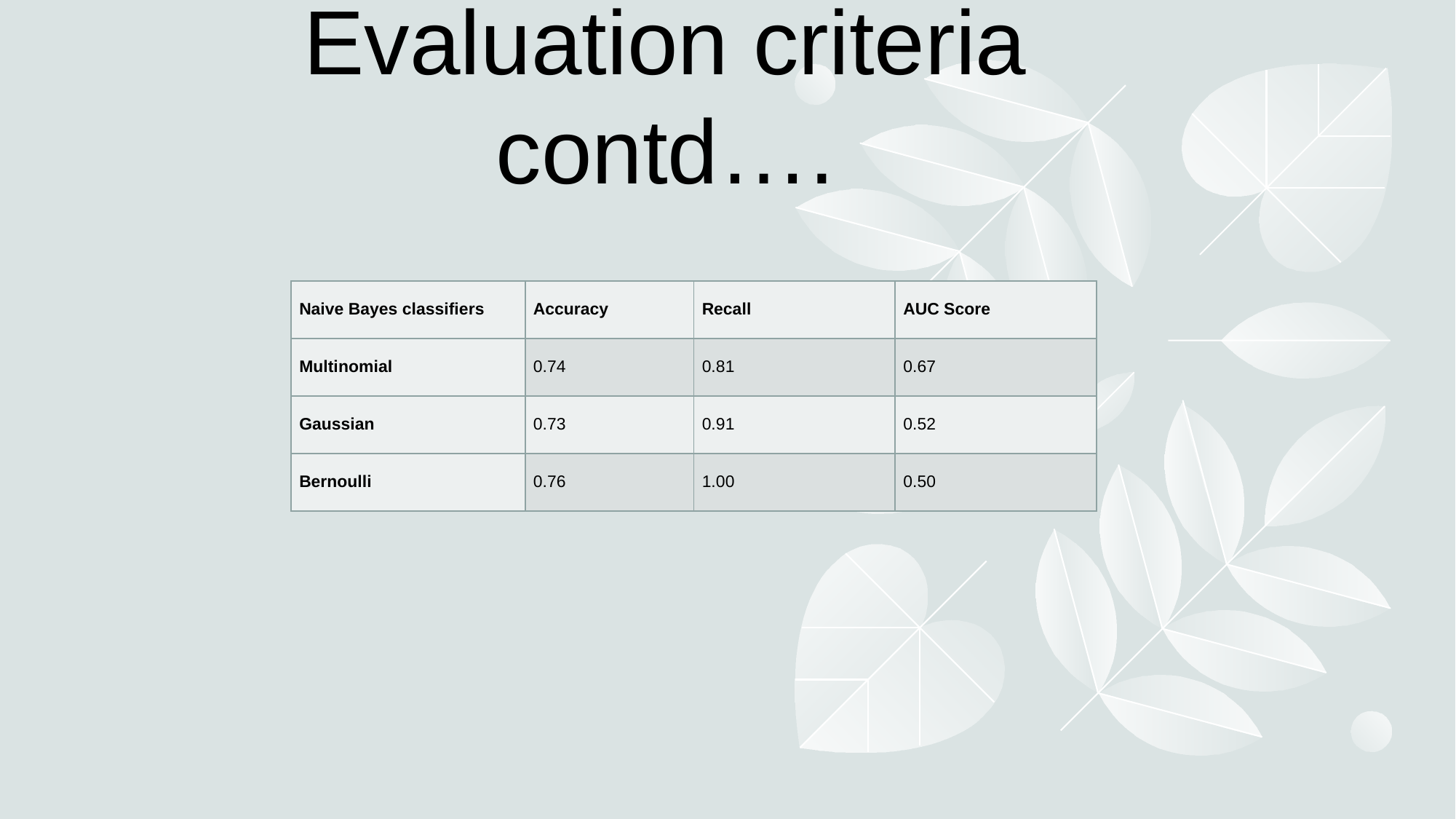

# Evaluation criteria contd….
| Naive Bayes classifiers | Accuracy | Recall | AUC Score |
| --- | --- | --- | --- |
| Multinomial | 0.74 | 0.81 | 0.67 |
| Gaussian | 0.73 | 0.91 | 0.52 |
| Bernoulli | 0.76 | 1.00 | 0.50 |